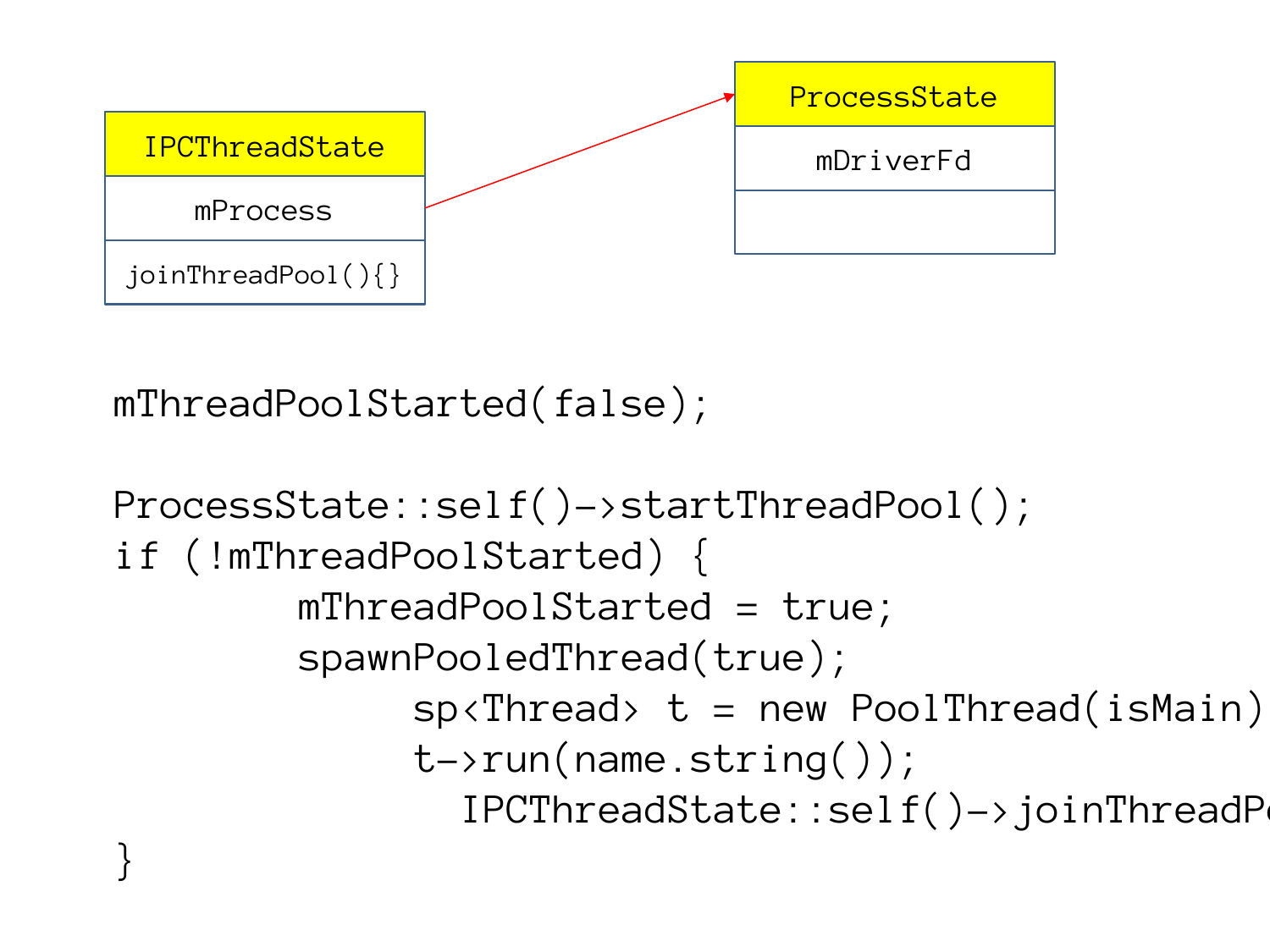

ProcessState
IPCThreadState
mDriverFd
mProcess

joinThreadPool(){}
mThreadPoolStarted(false);

ProcessState::self()->startThreadPool();
if (!mThreadPoolStarted) {
        mThreadPoolStarted = true;
        spawnPooledThread(true);
             sp<Thread> t = new PoolThread(isMain);
             t->run(name.string());
               IPCThreadState::self()->joinThreadPool(mIsMain);
}